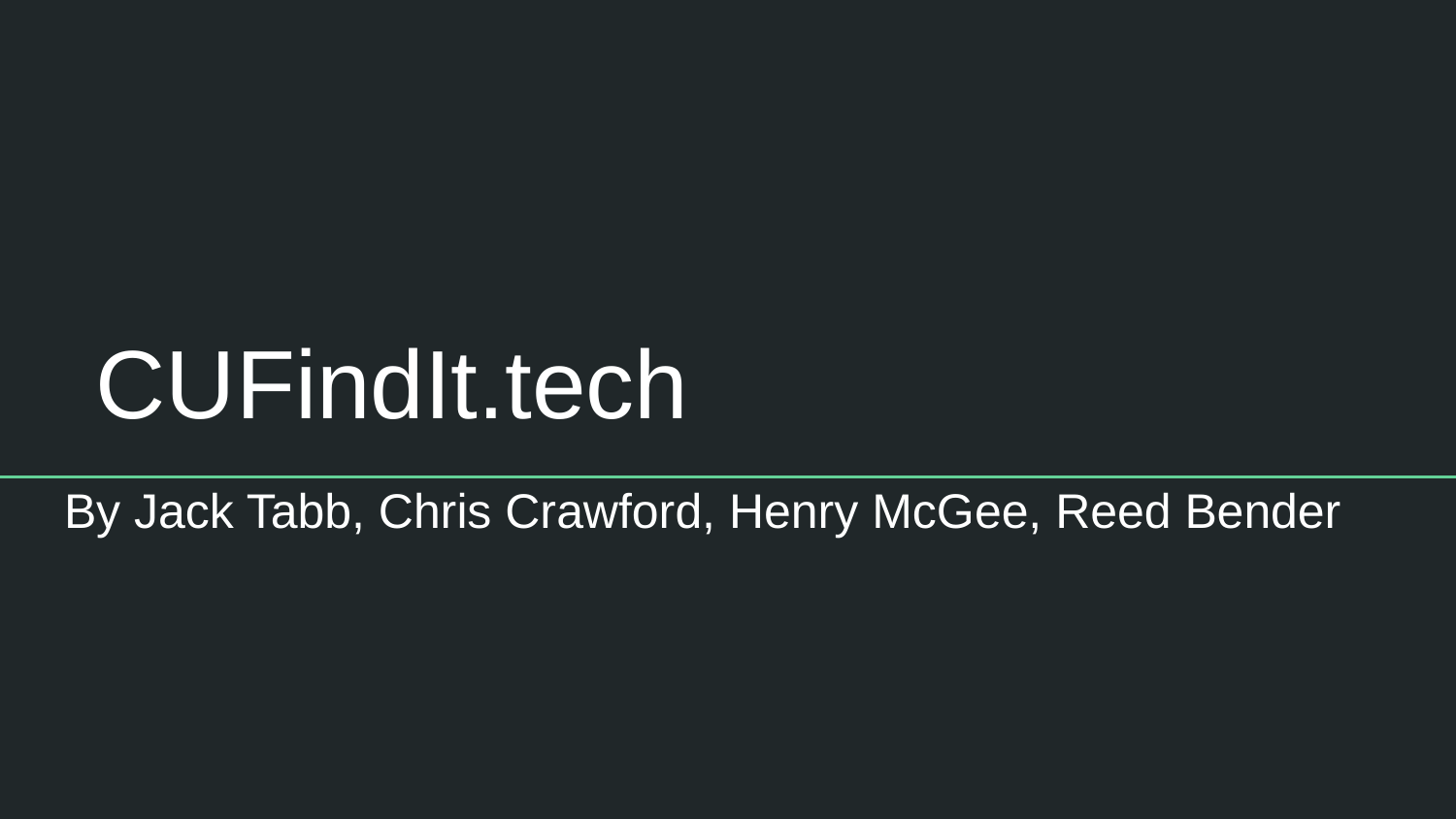

# CUFindIt.tech
By Jack Tabb, Chris Crawford, Henry McGee, Reed Bender